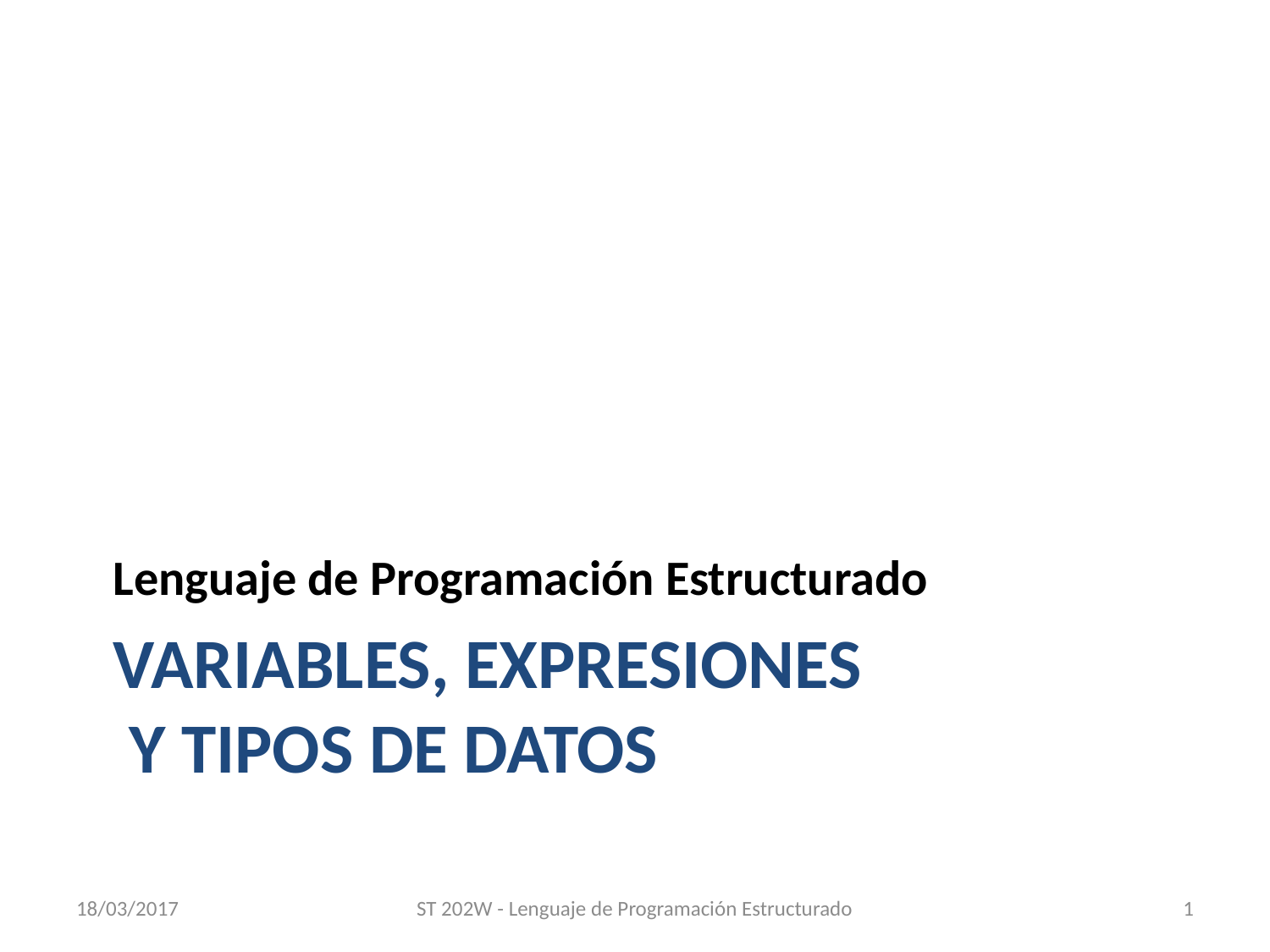

Lenguaje de Programación Estructurado
# VARIABLES, expresiones Y TIPOS DE DATOS
18/03/2017
ST 202W - Lenguaje de Programación Estructurado
1